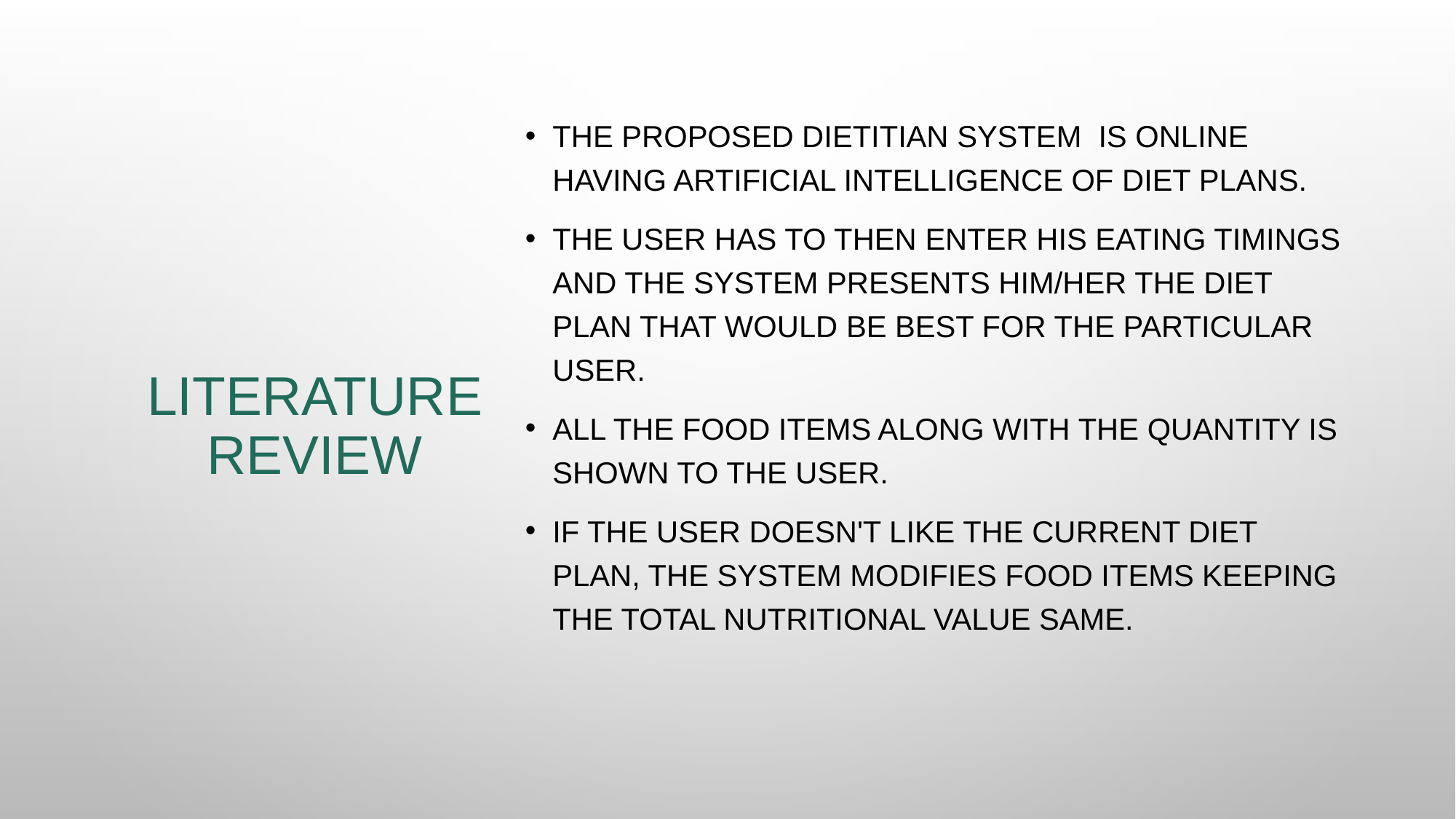

The proposed dietitian system  is online having artificial intelligence of diet plans.
the user has to then enter his eating timings and the system presents him/her the diet plan that would be best for the particular user.
All the food items along with the quantity is shown to the user.
If the user doesn't like the current diet plan, the system modifies food items keeping the total nutritional value same.
# Literature Review